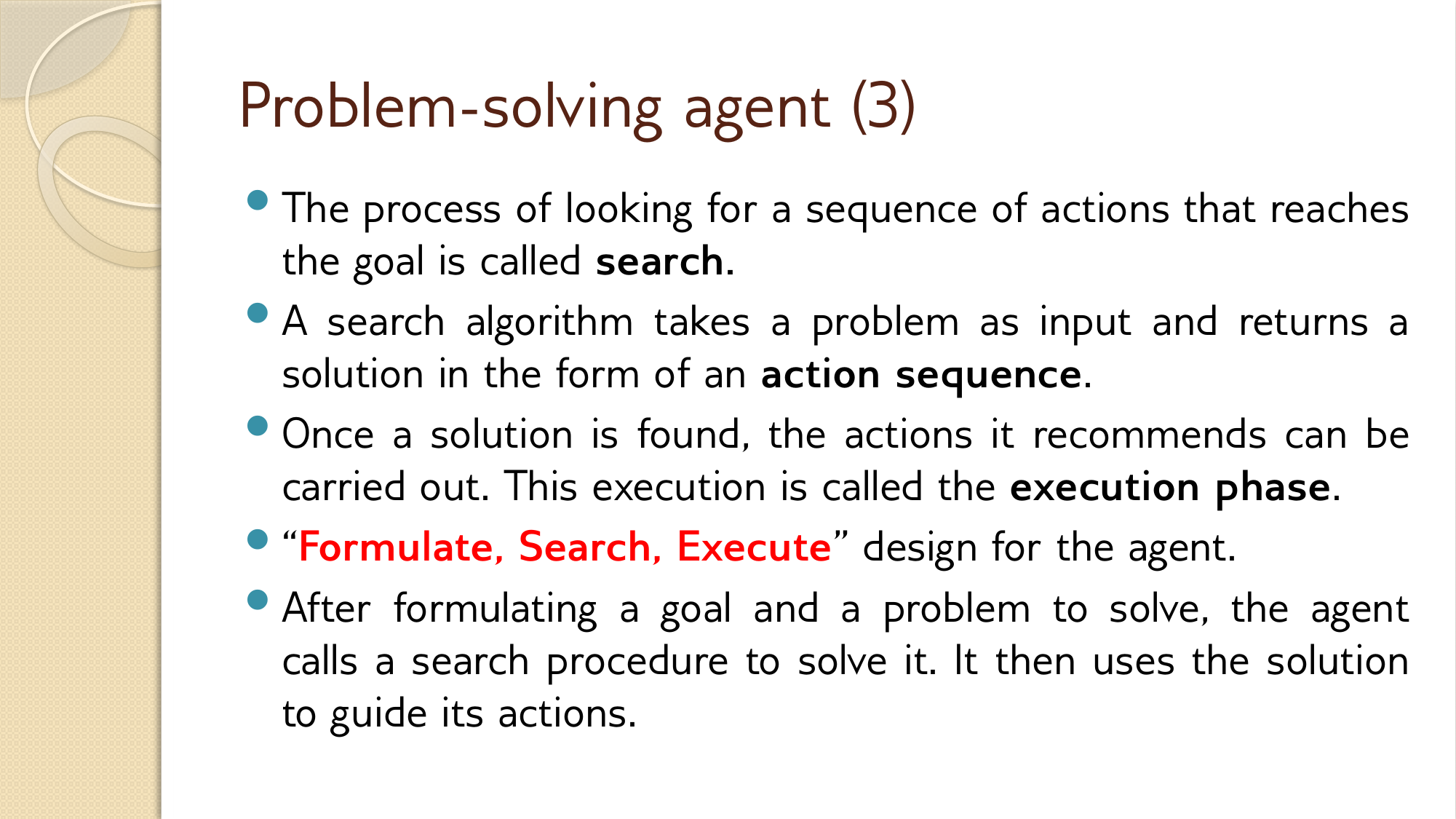

# Problem-solving agent (3)
The process of looking for a sequence of actions that reaches the goal is called search.
A search algorithm takes a problem as input and returns a solution in the form of an action sequence.
Once a solution is found, the actions it recommends can be carried out. This execution is called the execution phase.
“Formulate, Search, Execute” design for the agent.
After formulating a goal and a problem to solve, the agent calls a search procedure to solve it. It then uses the solution to guide its actions.